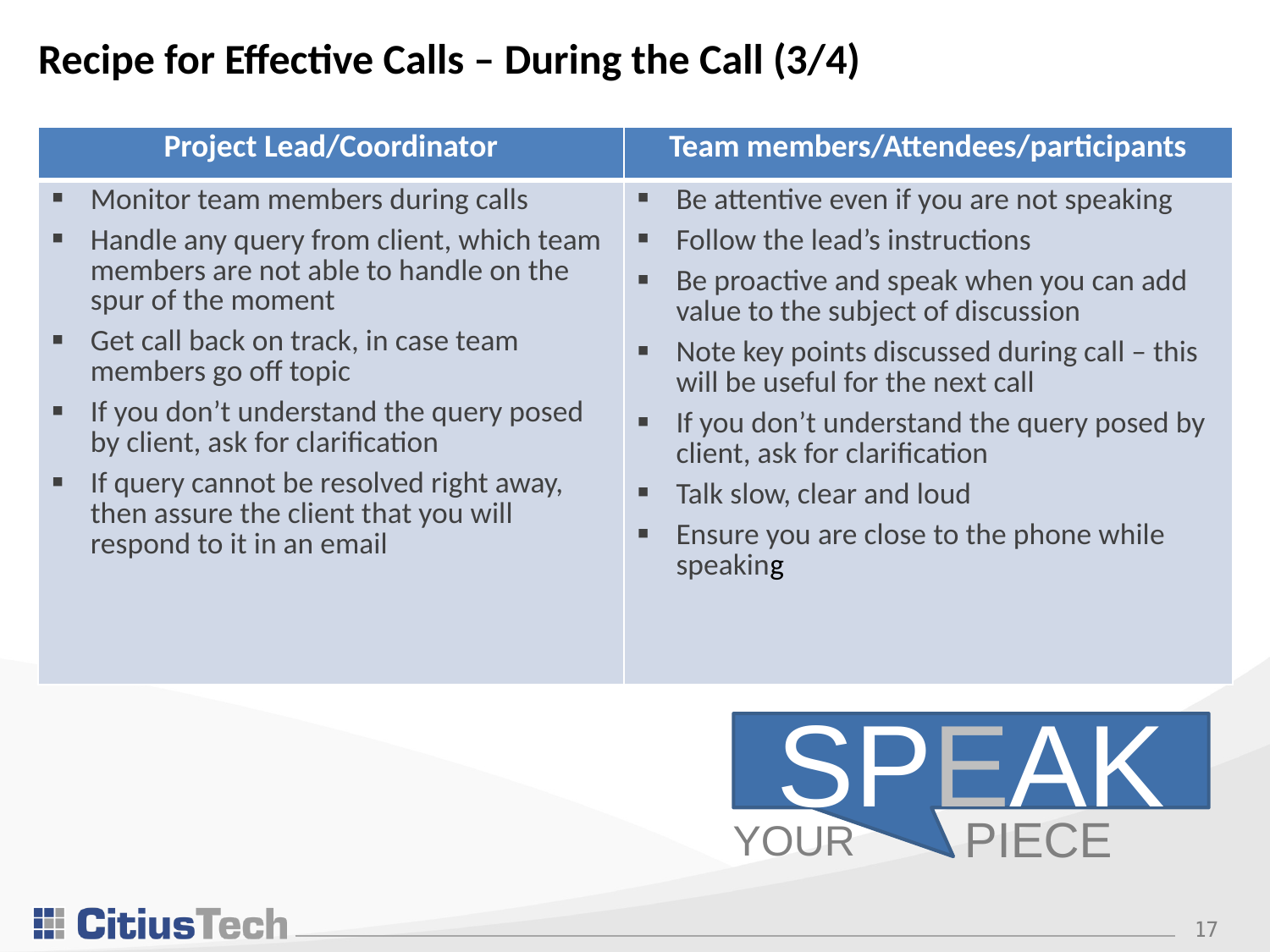

# Recipe for Effective Calls – During the Call (3/4)
| Project Lead/Coordinator | Team members/Attendees/participants |
| --- | --- |
| Monitor team members during calls Handle any query from client, which team members are not able to handle on the spur of the moment Get call back on track, in case team members go off topic If you don’t understand the query posed by client, ask for clarification If query cannot be resolved right away, then assure the client that you will respond to it in an email | Be attentive even if you are not speaking Follow the lead’s instructions Be proactive and speak when you can add value to the subject of discussion Note key points discussed during call – this will be useful for the next call If you don’t understand the query posed by client, ask for clarification Talk slow, clear and loud Ensure you are close to the phone while speaking |
SPEAK
PIECE
YOUR